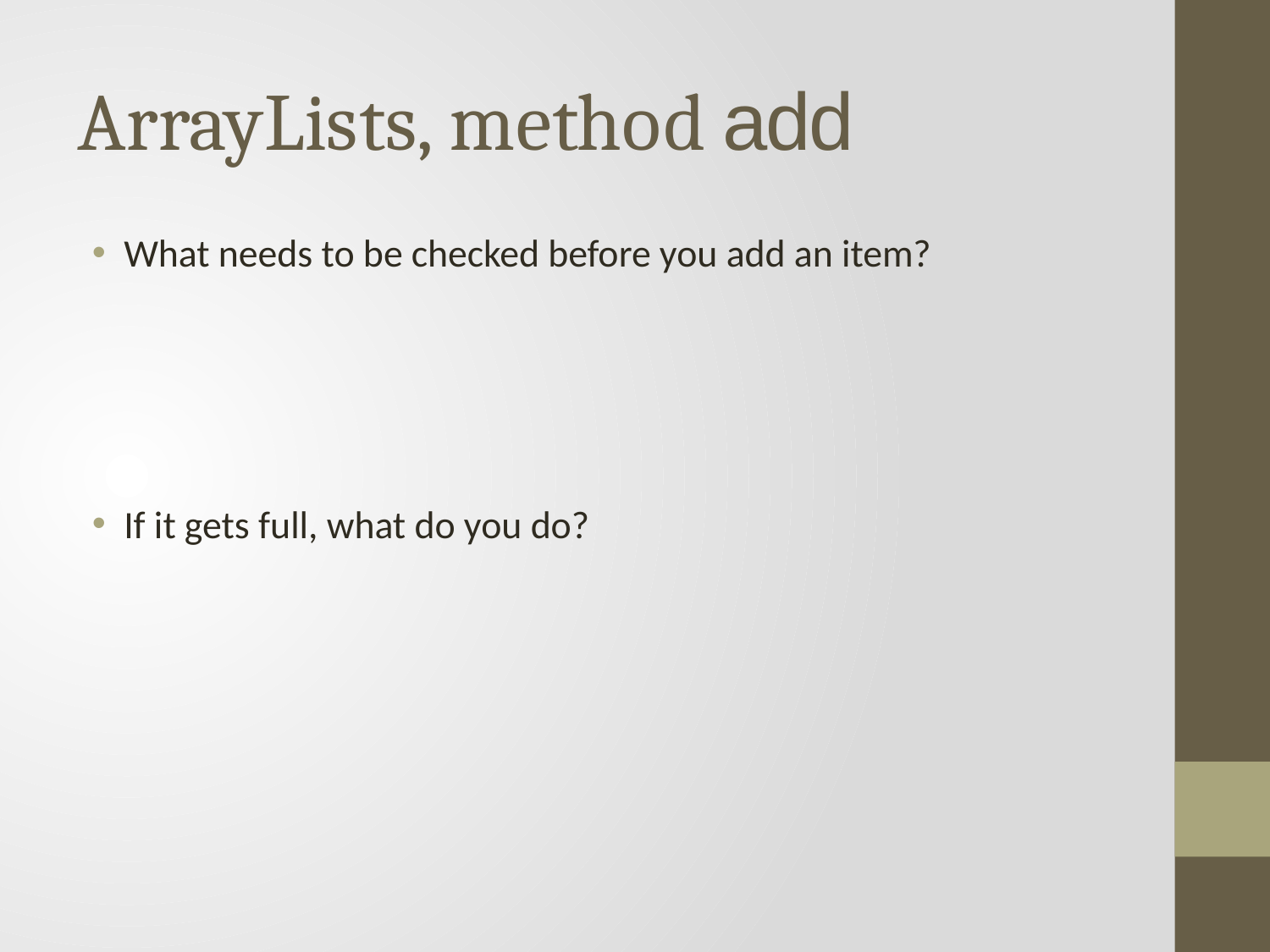

# ArrayLists, method add
What needs to be checked before you add an item?

If it gets full, what do you do?